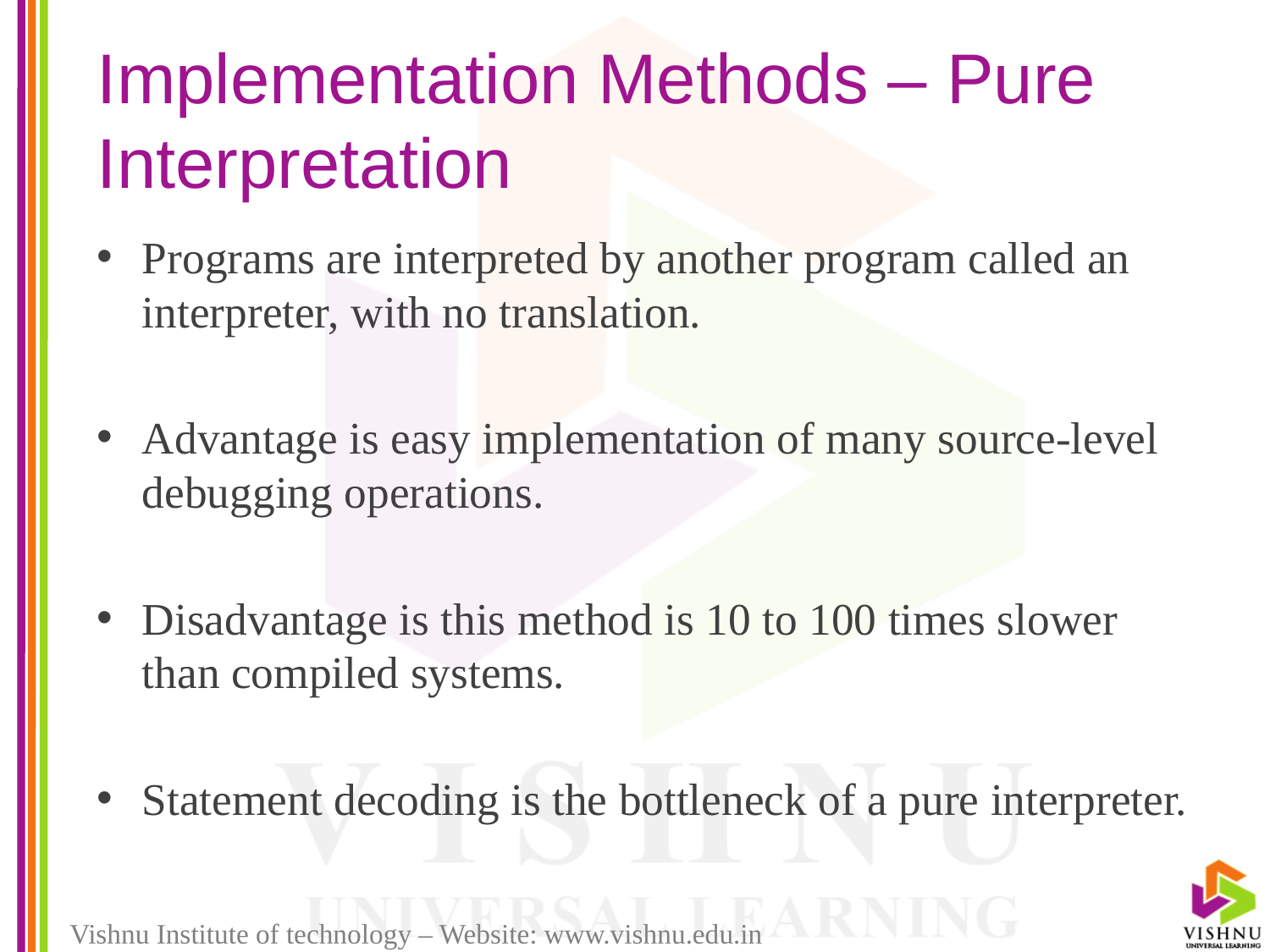

# Implementation Methods – Pure Interpretation
Programs are interpreted by another program called an interpreter, with no translation.

Advantage is easy implementation of many source-level debugging operations.

Disadvantage is this method is 10 to 100 times slower than compiled systems.

Statement decoding is the bottleneck of a pure interpreter.